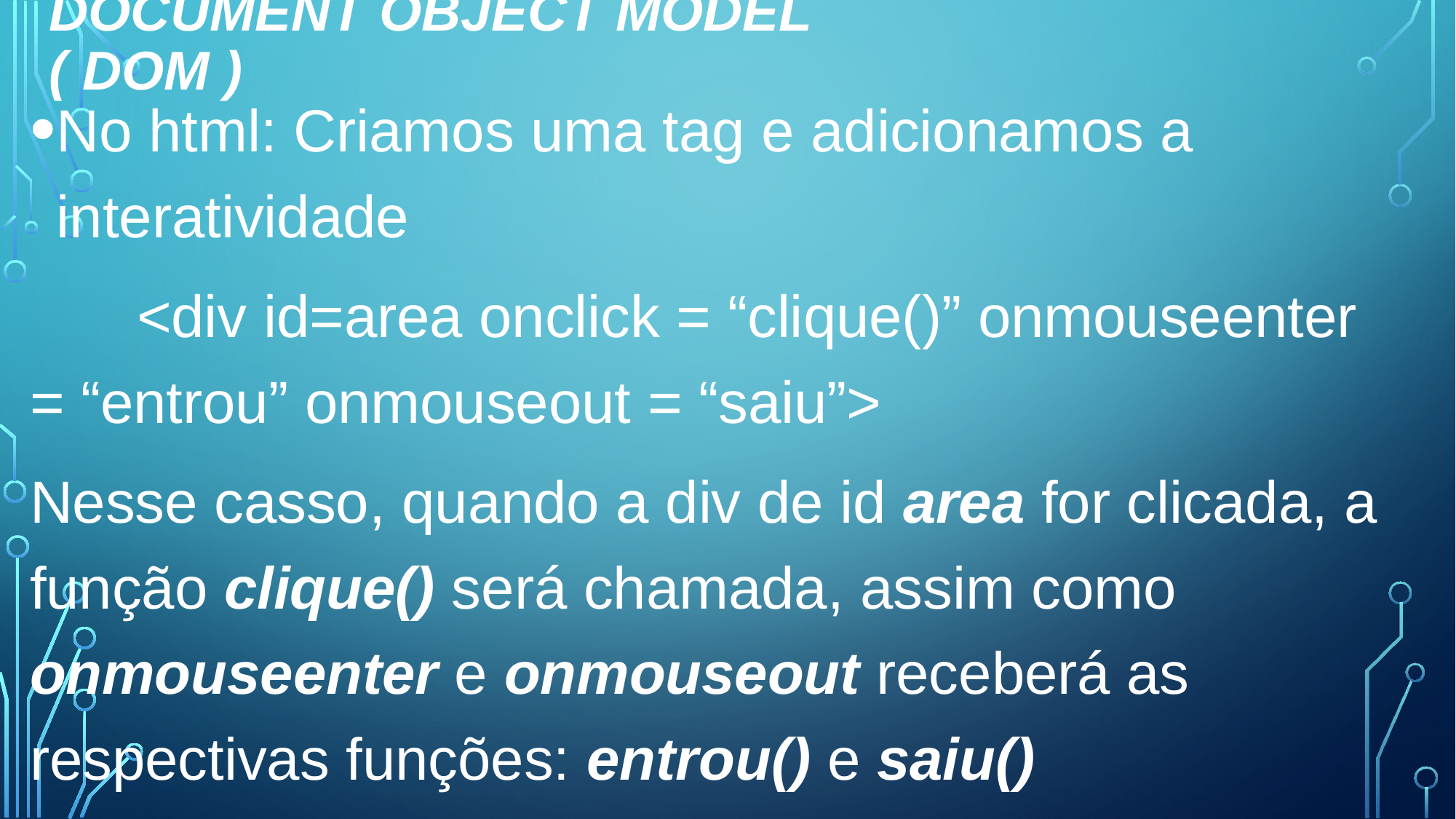

# Document Object Model ( DOM )
No html: Criamos uma tag e adicionamos a interatividade
	<div id=area onclick = “clique()” onmouseenter = “entrou” onmouseout = “saiu”>
Nesse casso, quando a div de id area for clicada, a função clique() será chamada, assim como onmouseenter e onmouseout receberá as respectivas funções: entrou() e saiu()